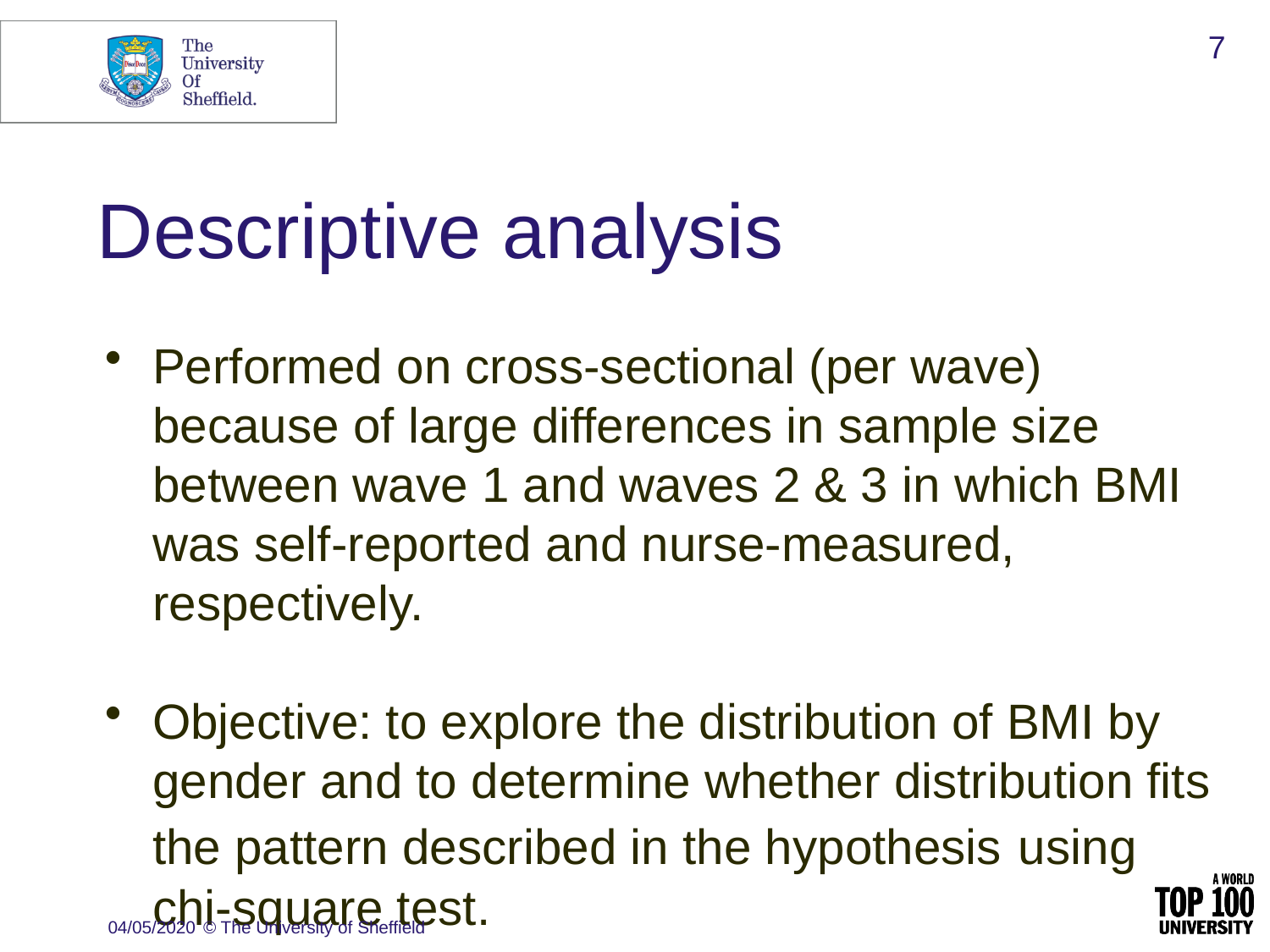

7
# Descriptive analysis
Performed on cross-sectional (per wave) because of large differences in sample size between wave 1 and waves 2 & 3 in which BMI was self-reported and nurse-measured, respectively.

Objective: to explore the distribution of BMI by gender and to determine whether distribution fits the pattern described in the hypothesis using chi-square test.
04/05/2020
© The University of Sheffield